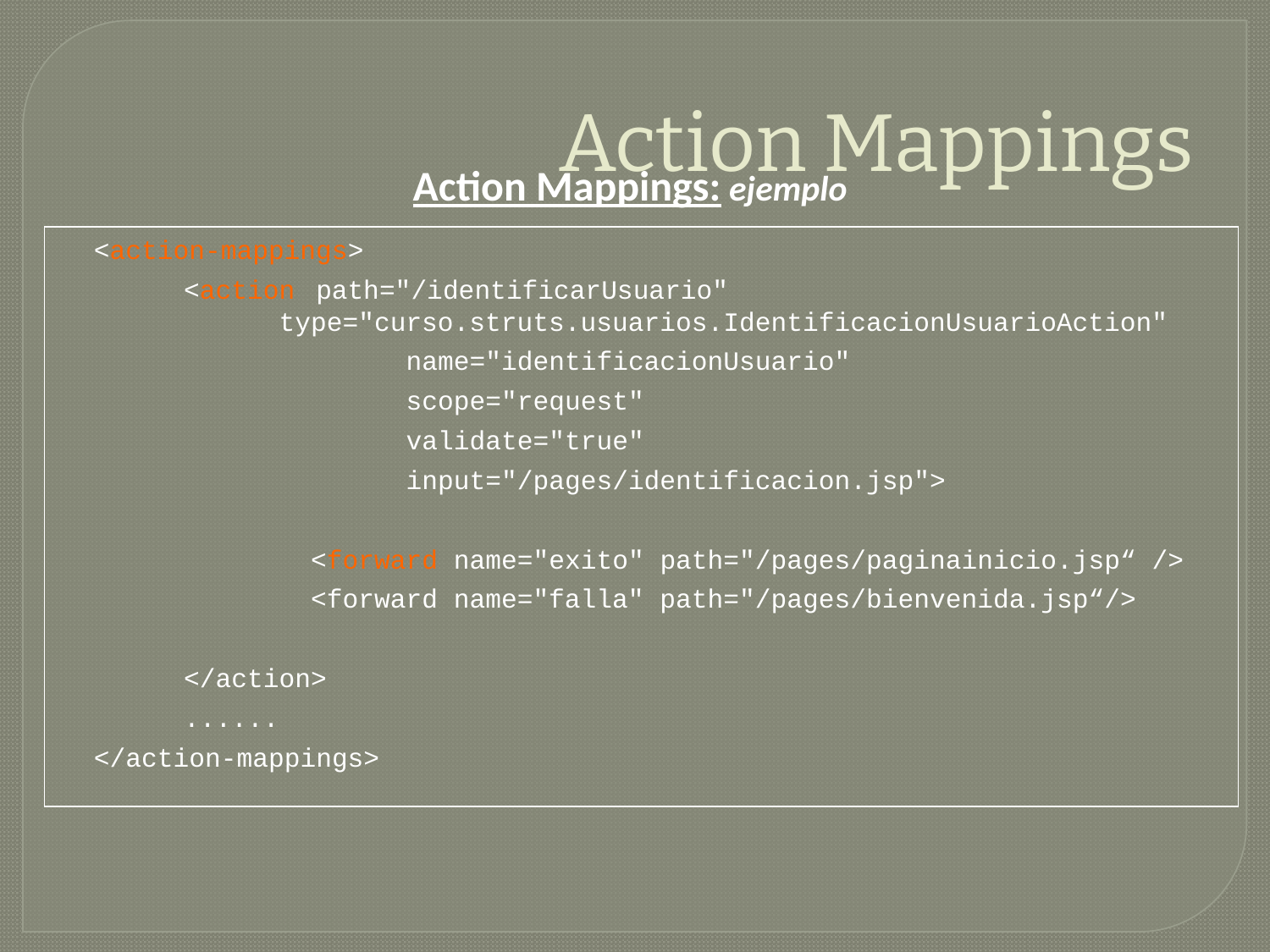

# Action Mappings

Action Mappings: ejemplo

<action-mappings>
	<action path="/identificarUsuario"			    		      type="curso.struts.usuarios.IdentificacionUsuarioAction"
		      name="identificacionUsuario"
		      scope="request"
		      validate="true"
		      input="/pages/identificacion.jsp">

		<forward name="exito" path="/pages/paginainicio.jsp“ />
		<forward name="falla" path="/pages/bienvenida.jsp“/>

	</action>
	......
</action-mappings>